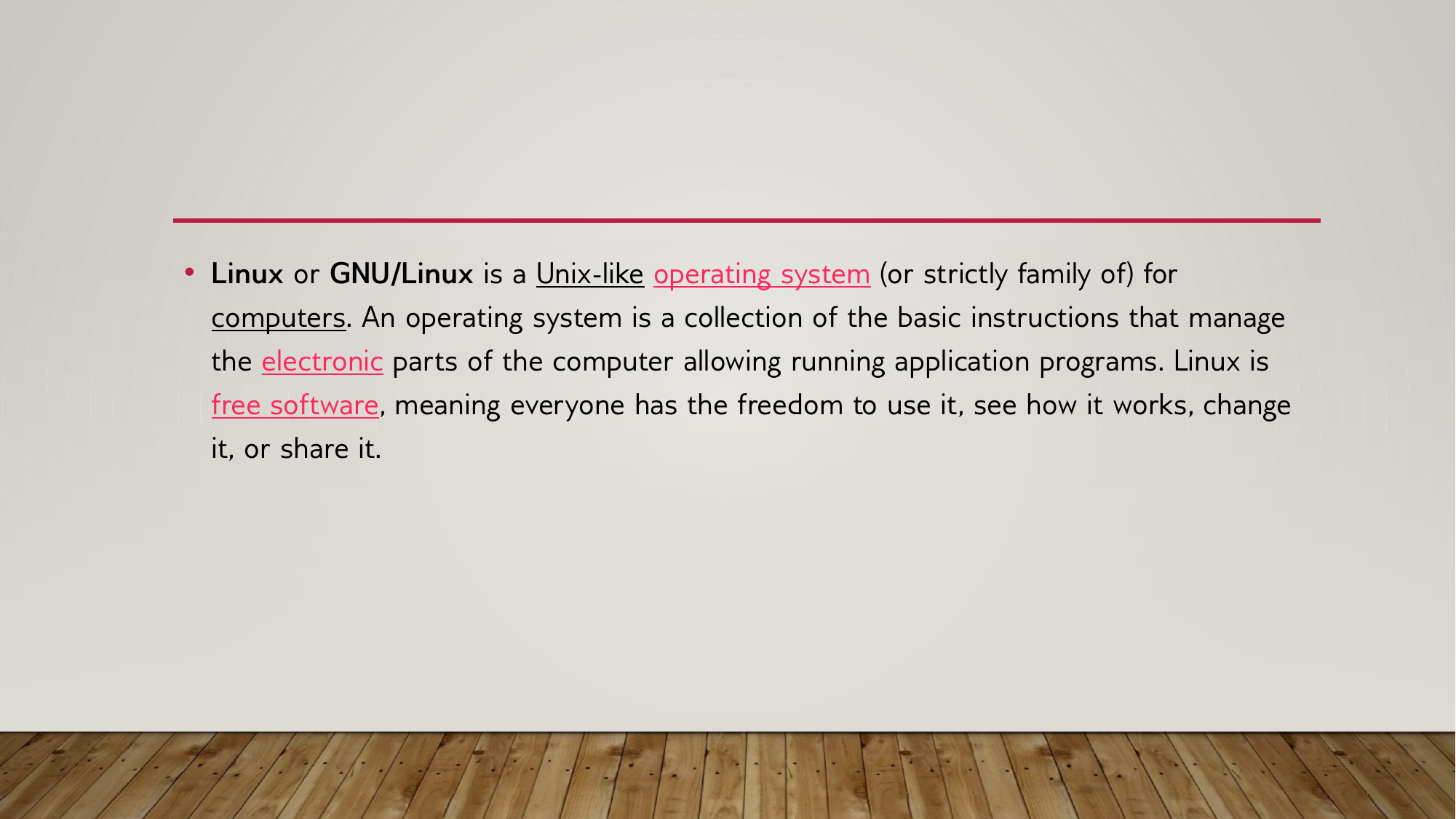

#
Linux or GNU/Linux is a Unix-like operating system (or strictly family of) for computers. An operating system is a collection of the basic instructions that manage the electronic parts of the computer allowing running application programs. Linux is free software, meaning everyone has the freedom to use it, see how it works, change it, or share it.